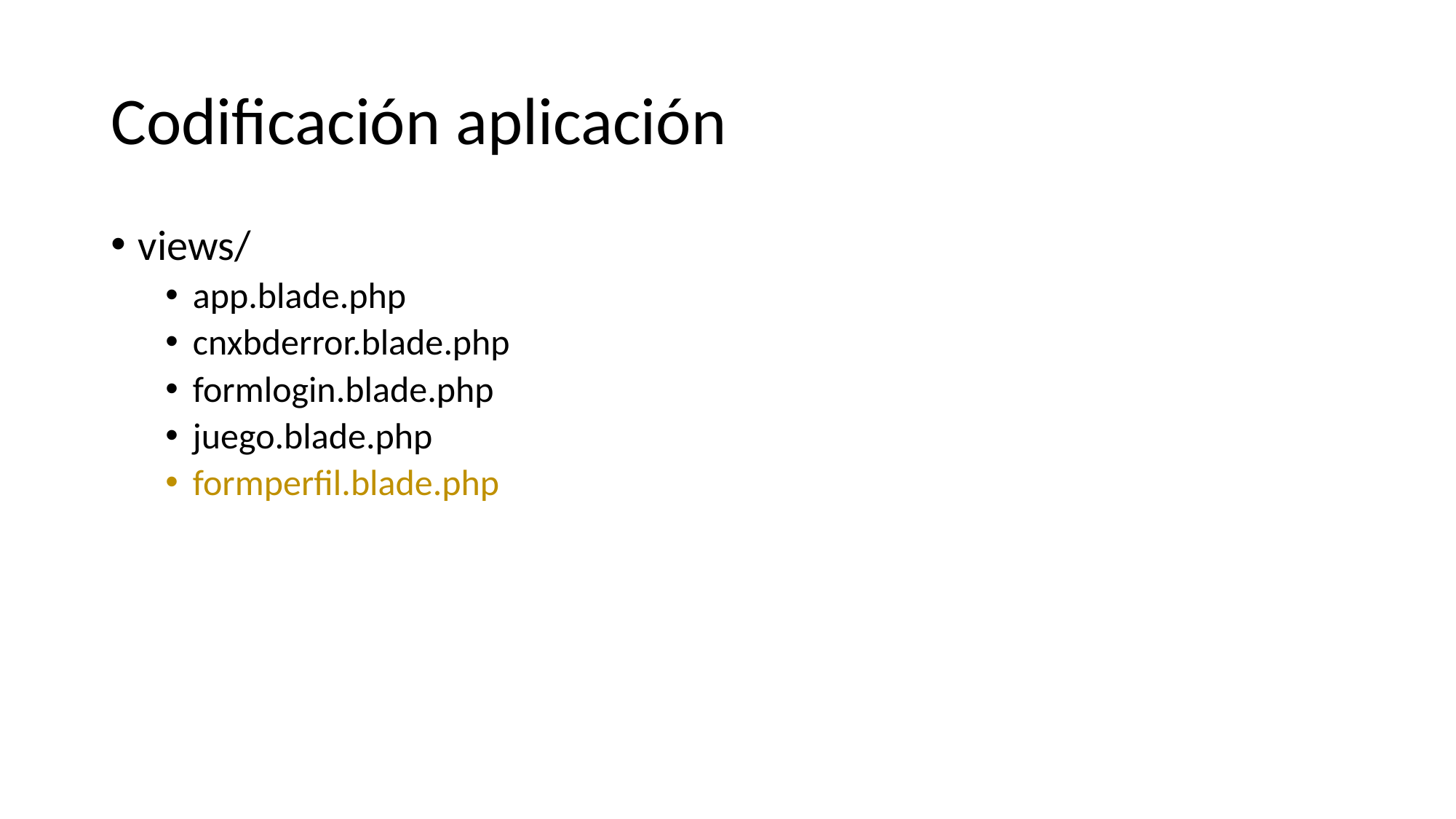

# Codificación aplicación
views/
app.blade.php
cnxbderror.blade.php
formlogin.blade.php
juego.blade.php
formperfil.blade.php